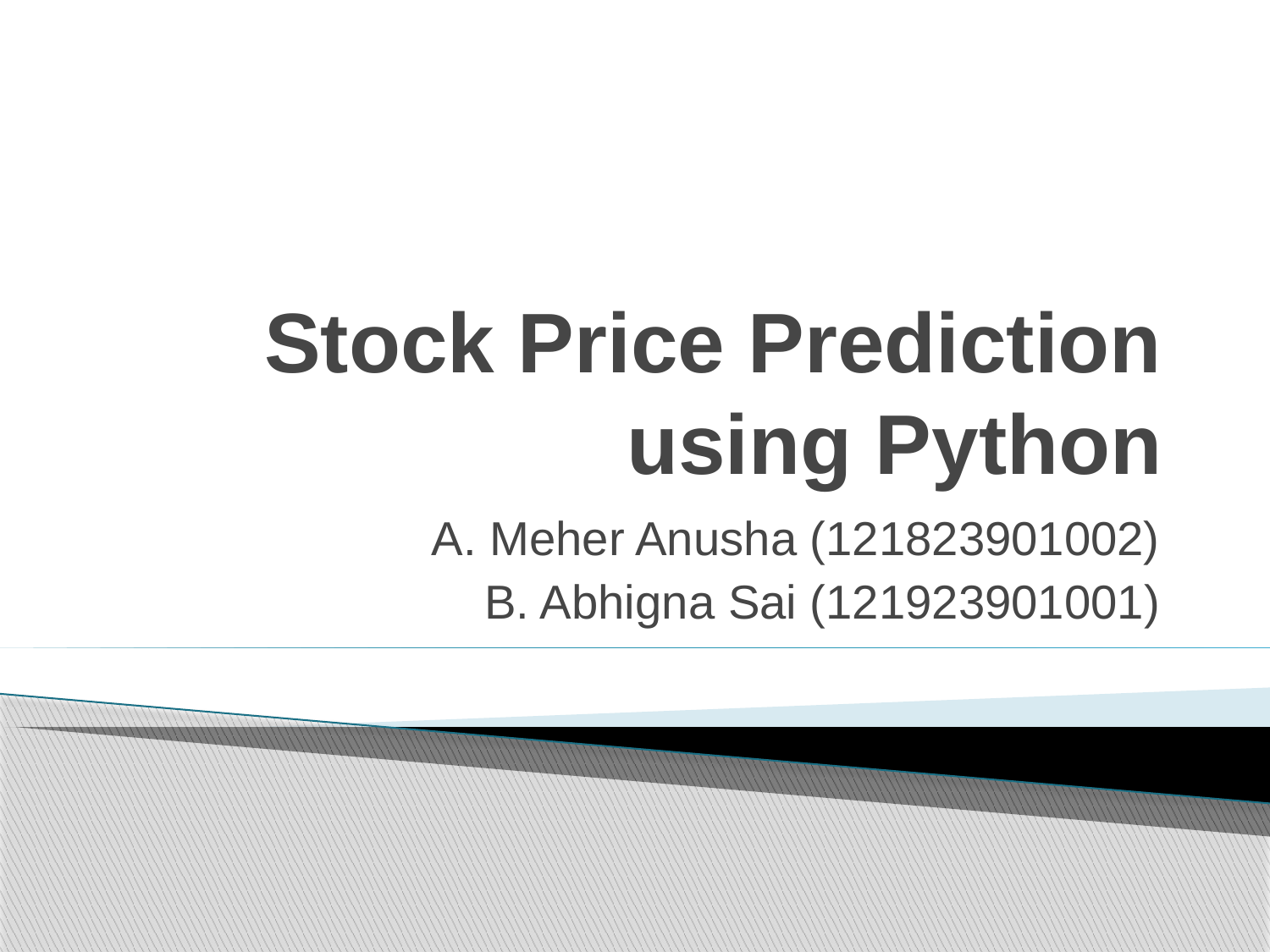

# Stock Price Prediction using Python
A. Meher Anusha (121823901002)
B. Abhigna Sai (121923901001)